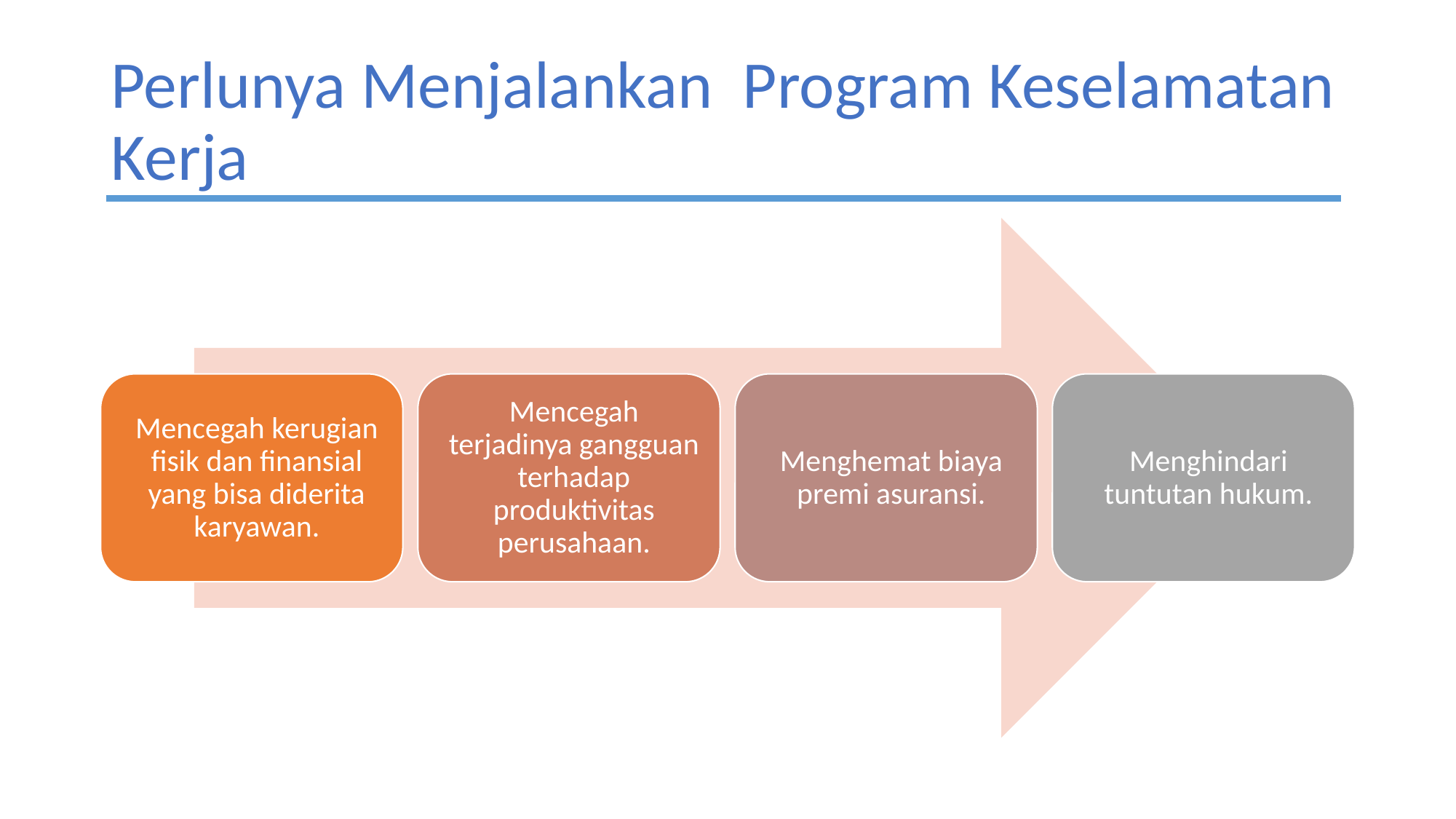

# Perlunya Menjalankan  Program Keselamatan Kerja
Mencegah kerugian fisik dan finansial yang bisa diderita karyawan.
Mencegah terjadinya gangguan terhadap produktivitas perusahaan.
Menghemat biaya premi asuransi.
Menghindari tuntutan hukum.